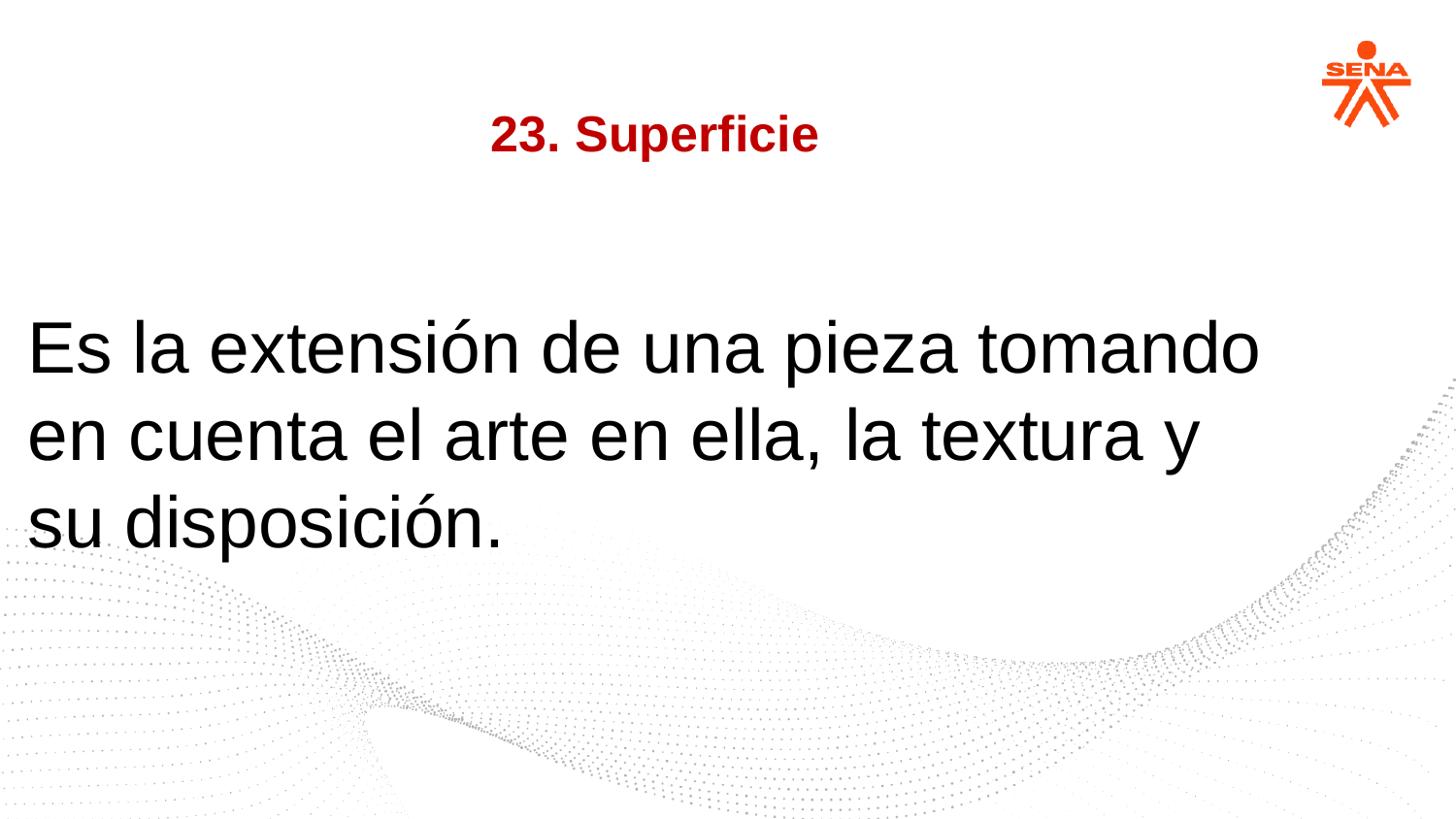

23. Superficie

Es la extensión de una pieza tomando en cuenta el arte en ella, la textura y su disposición.